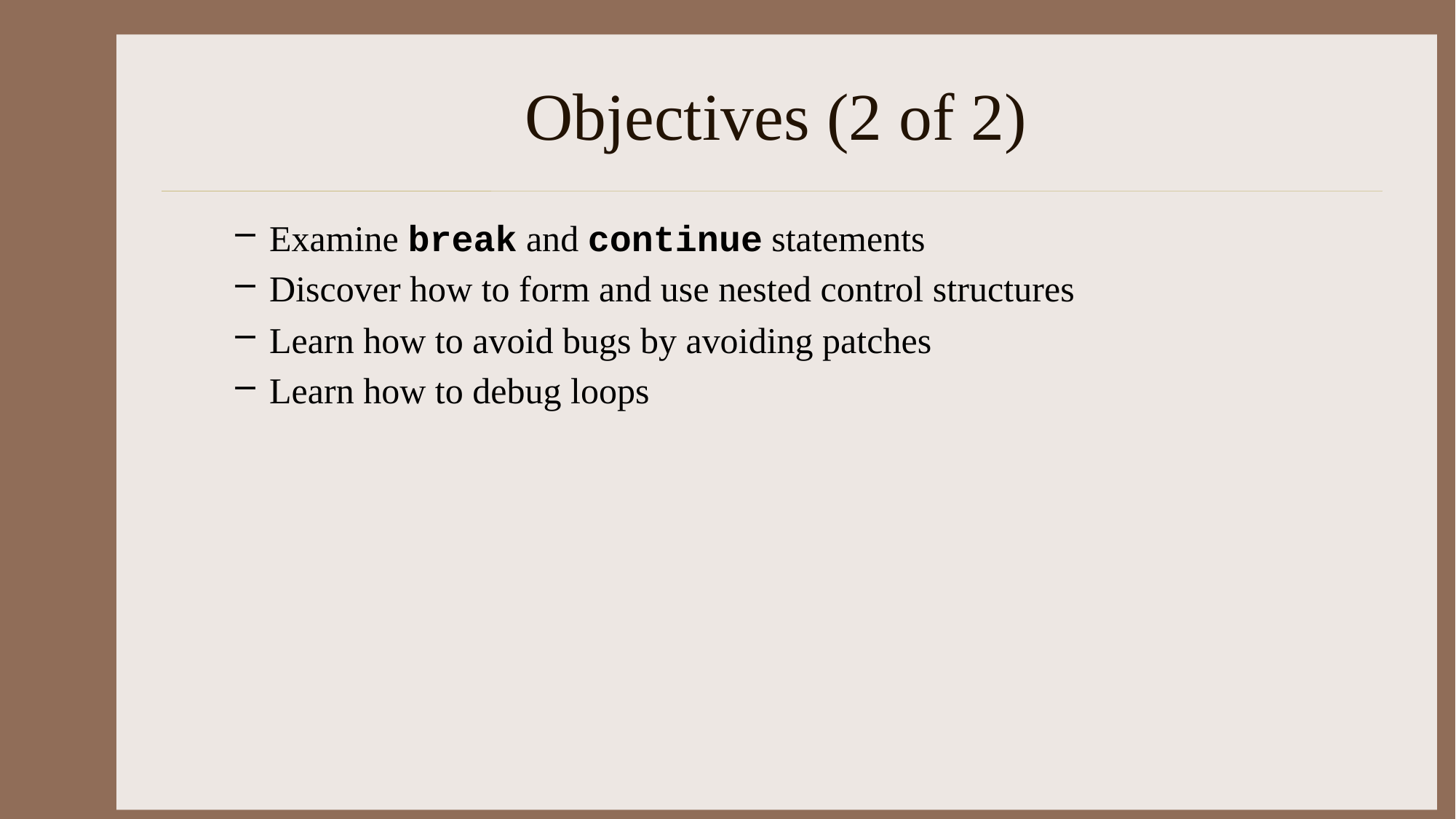

# Objectives (2 of 2)
Examine break and continue statements
Discover how to form and use nested control structures
Learn how to avoid bugs by avoiding patches
Learn how to debug loops